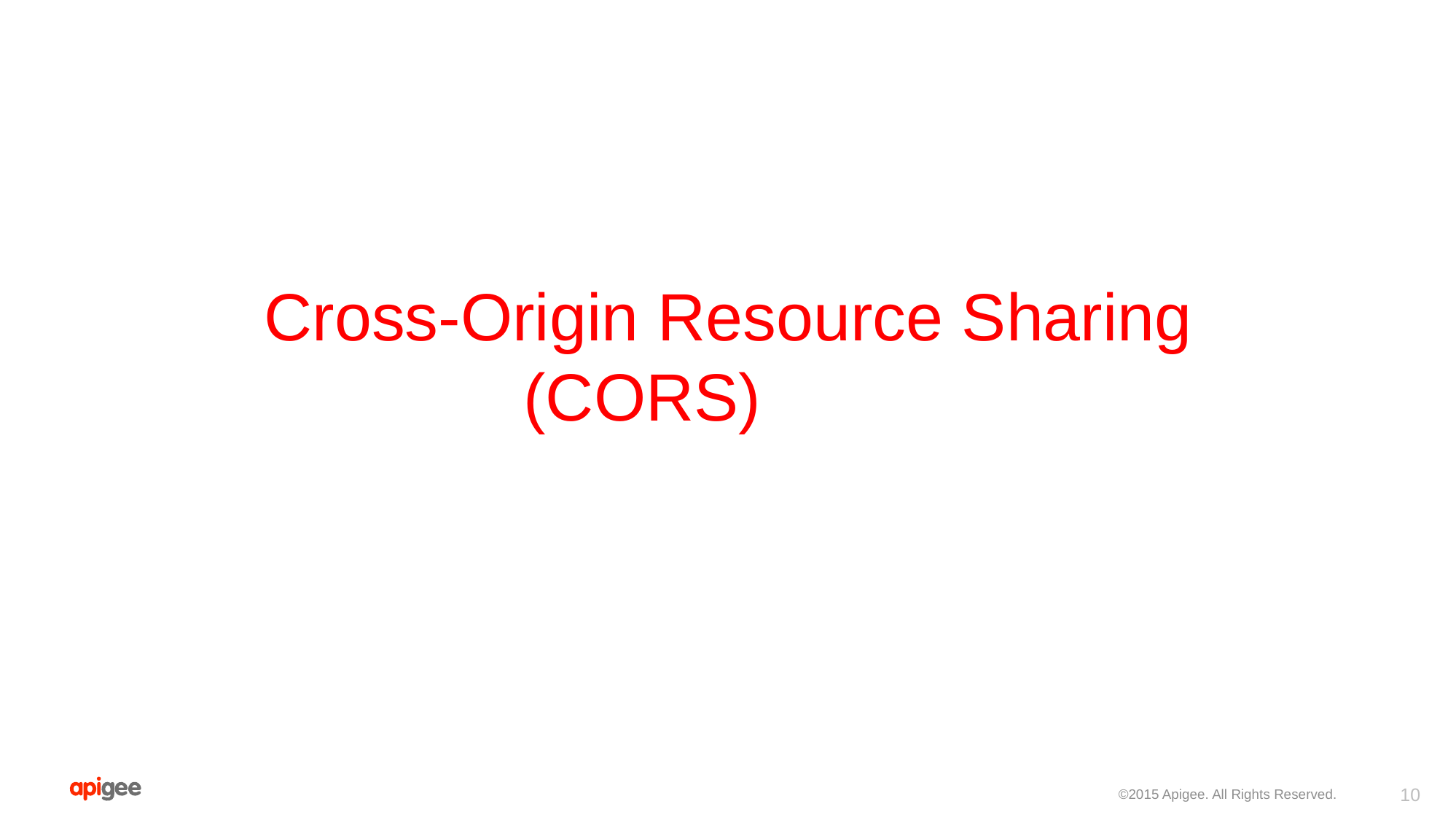

#

          Cross-Origin Resource Sharing
                        (CORS)
©2015 Apigee. All Rights Reserved.
10